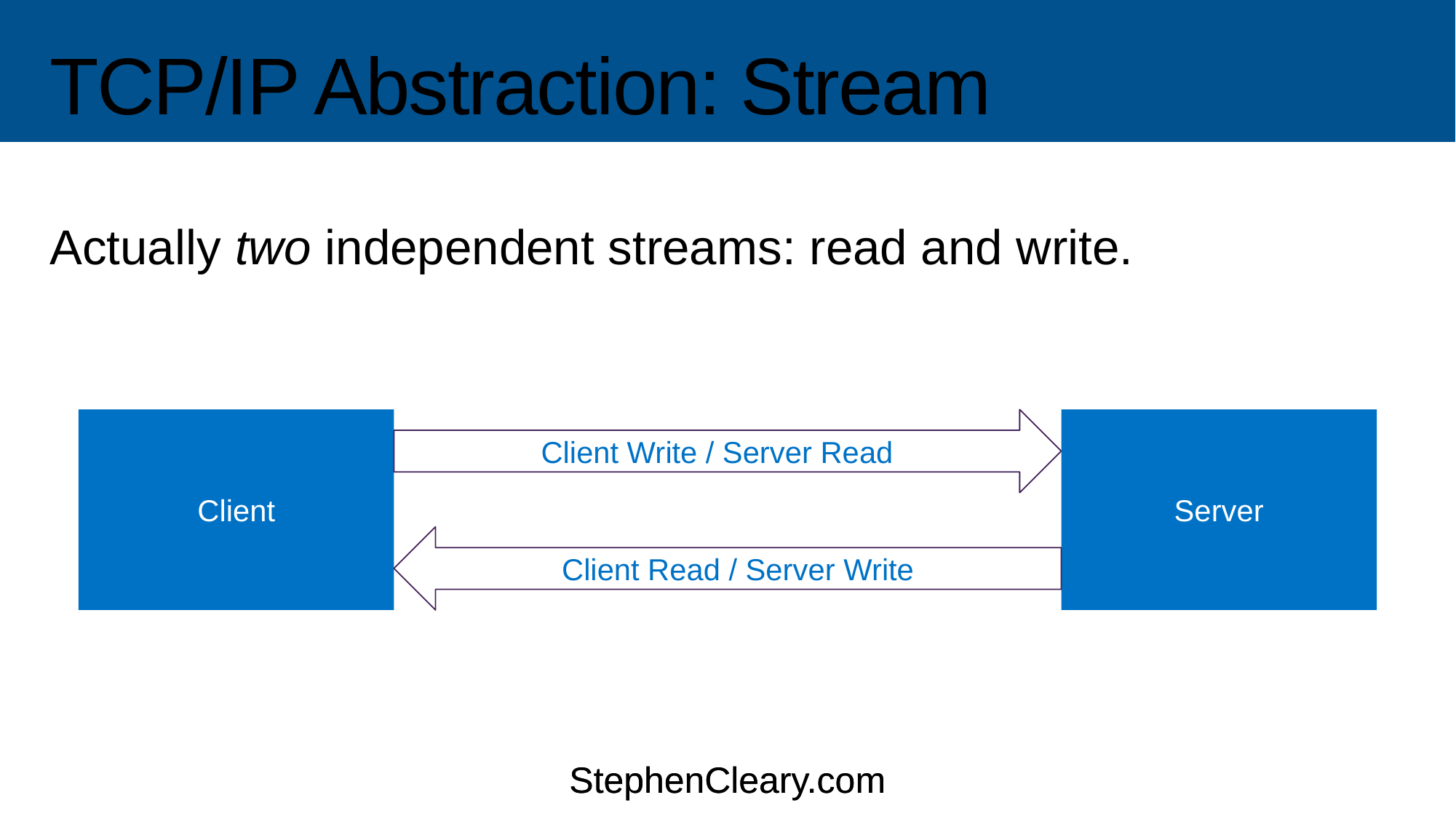

# TCP/IP Abstraction: Stream

Actually two independent streams: read and write.

Client
Client Write / Server Read
Server
Client Read / Server Write